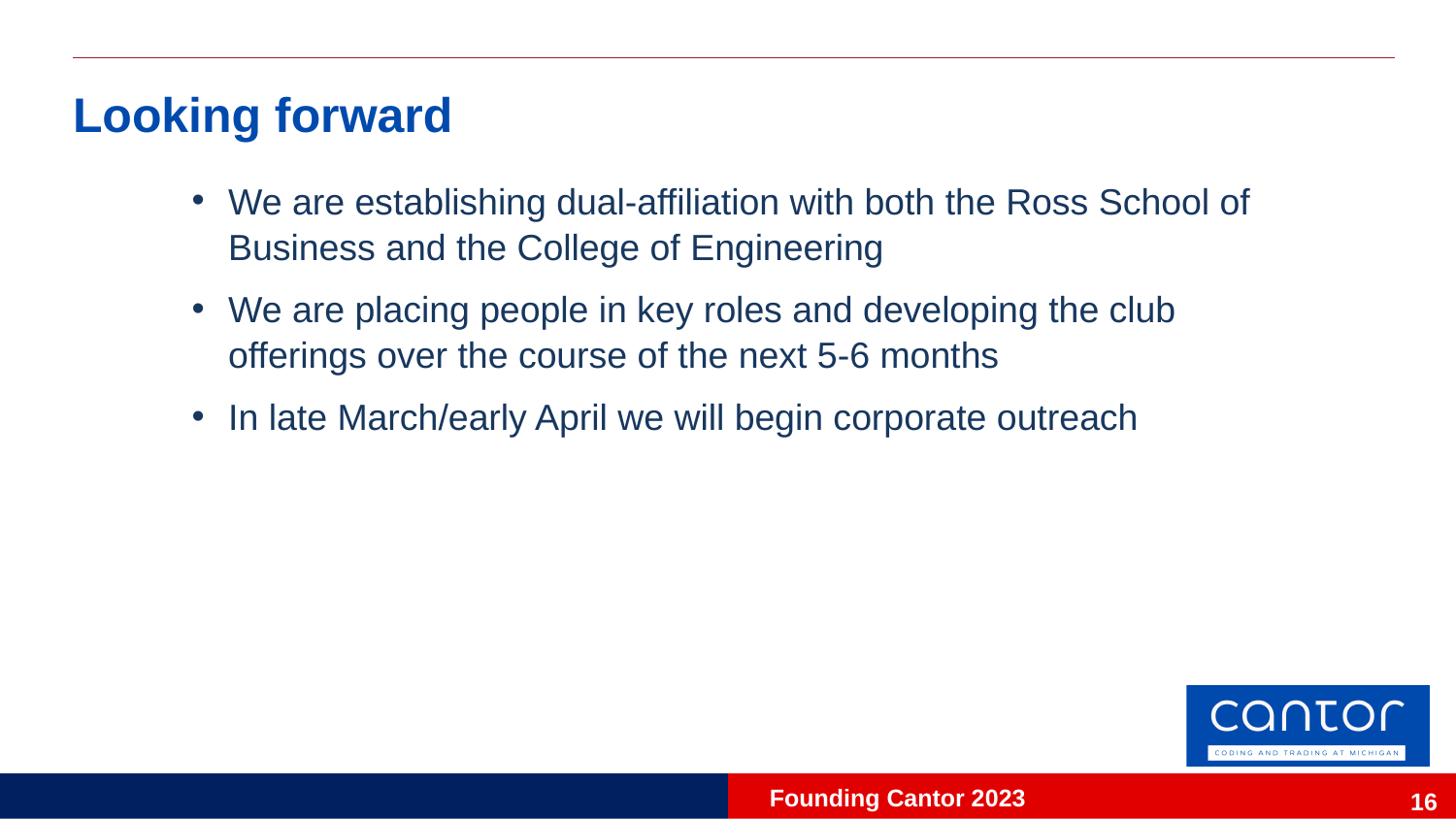

# Looking forward
We are establishing dual-affiliation with both the Ross School of Business and the College of Engineering
We are placing people in key roles and developing the club offerings over the course of the next 5-6 months
In late March/early April we will begin corporate outreach
Founding Cantor 2023
16